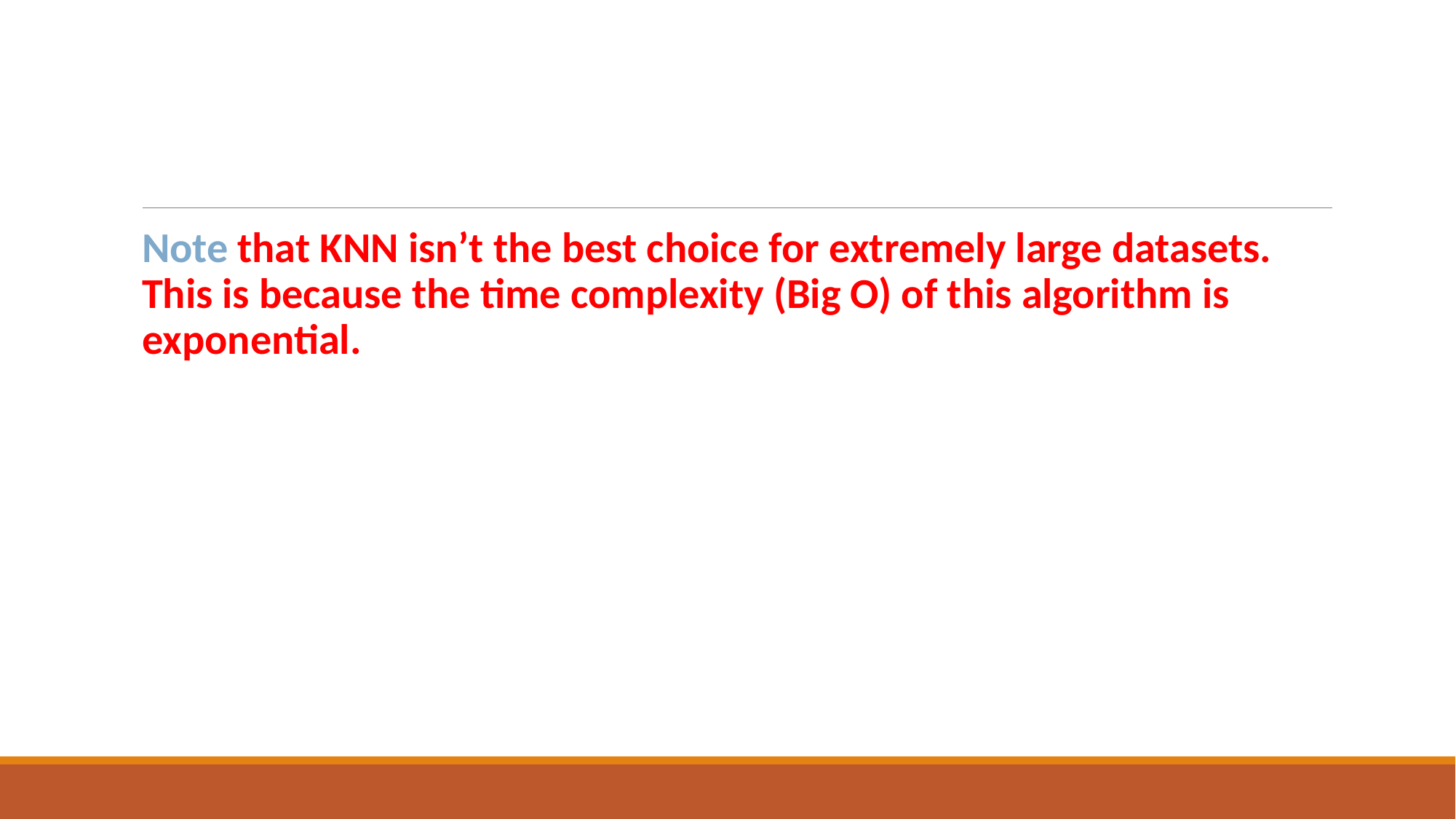

#
Note that KNN isn’t the best choice for extremely large datasets. This is because the time complexity (Big O) of this algorithm is exponential.